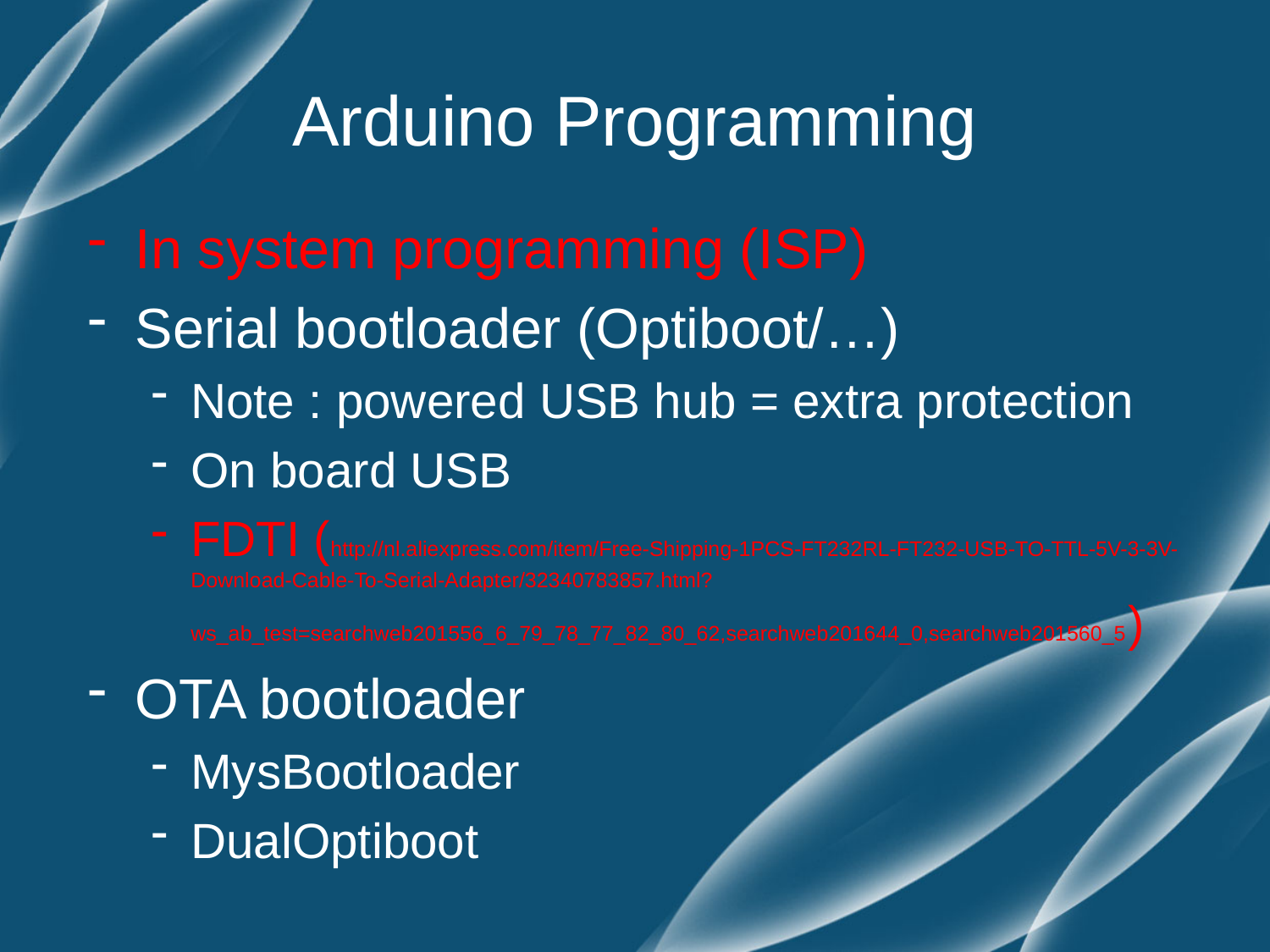

# Arduino Programming
In system programming (ISP)
Serial bootloader (Optiboot/…)
Note : powered USB hub = extra protection
On board USB
FDTI (http://nl.aliexpress.com/item/Free-Shipping-1PCS-FT232RL-FT232-USB-TO-TTL-5V-3-3V-Download-Cable-To-Serial-Adapter/32340783857.html?ws_ab_test=searchweb201556_6_79_78_77_82_80_62,searchweb201644_0,searchweb201560_5)
OTA bootloader
MysBootloader
DualOptiboot